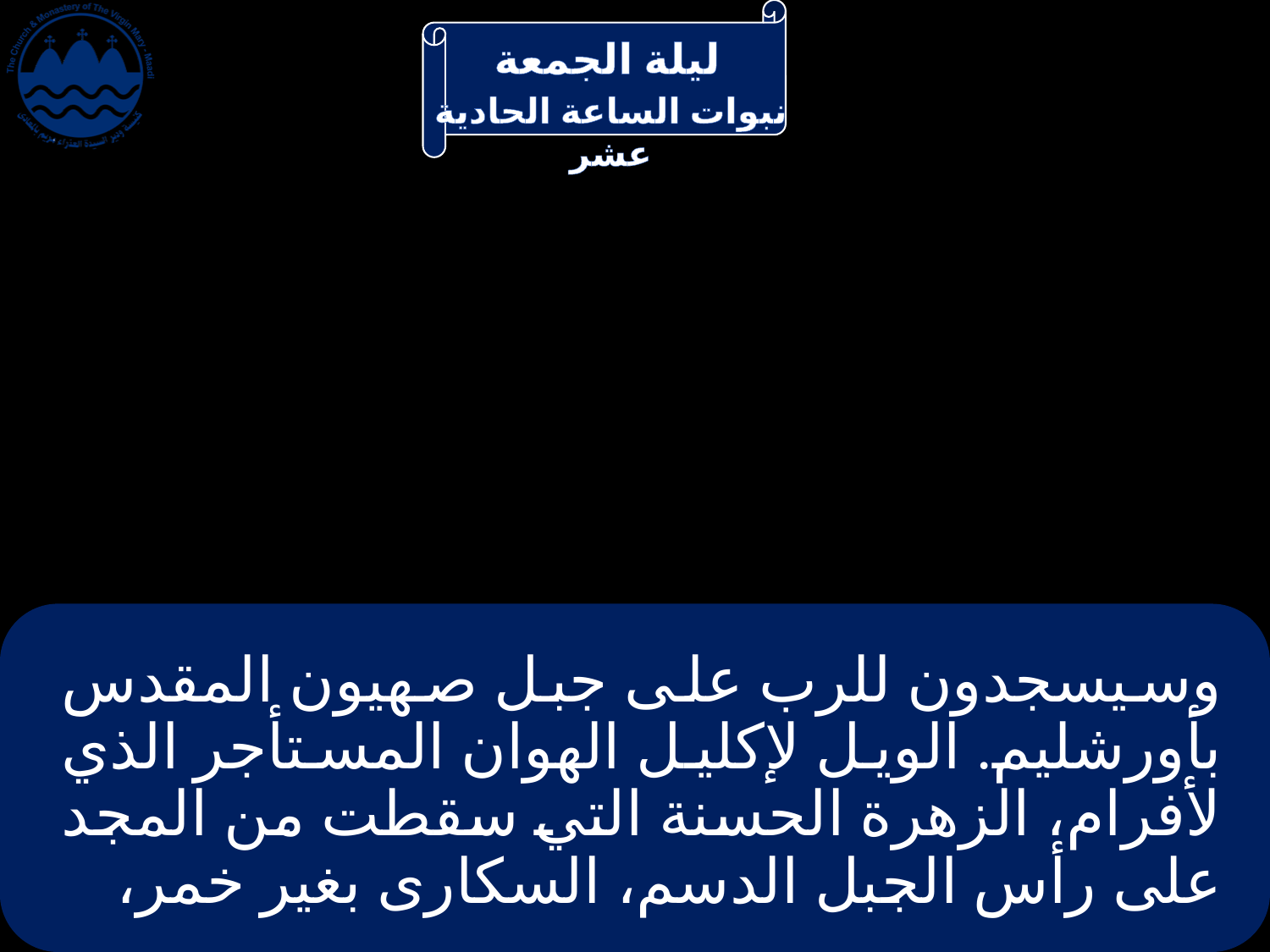

# وسيسجدون للرب على جبل صهيون المقدس بأورشليم. الويل لإكليل الهوان المستأجر الذي لأفرام، الزهرة الحسنة التي سقطت من المجد على رأس الجبل الدسم، السكارى بغير خمر،